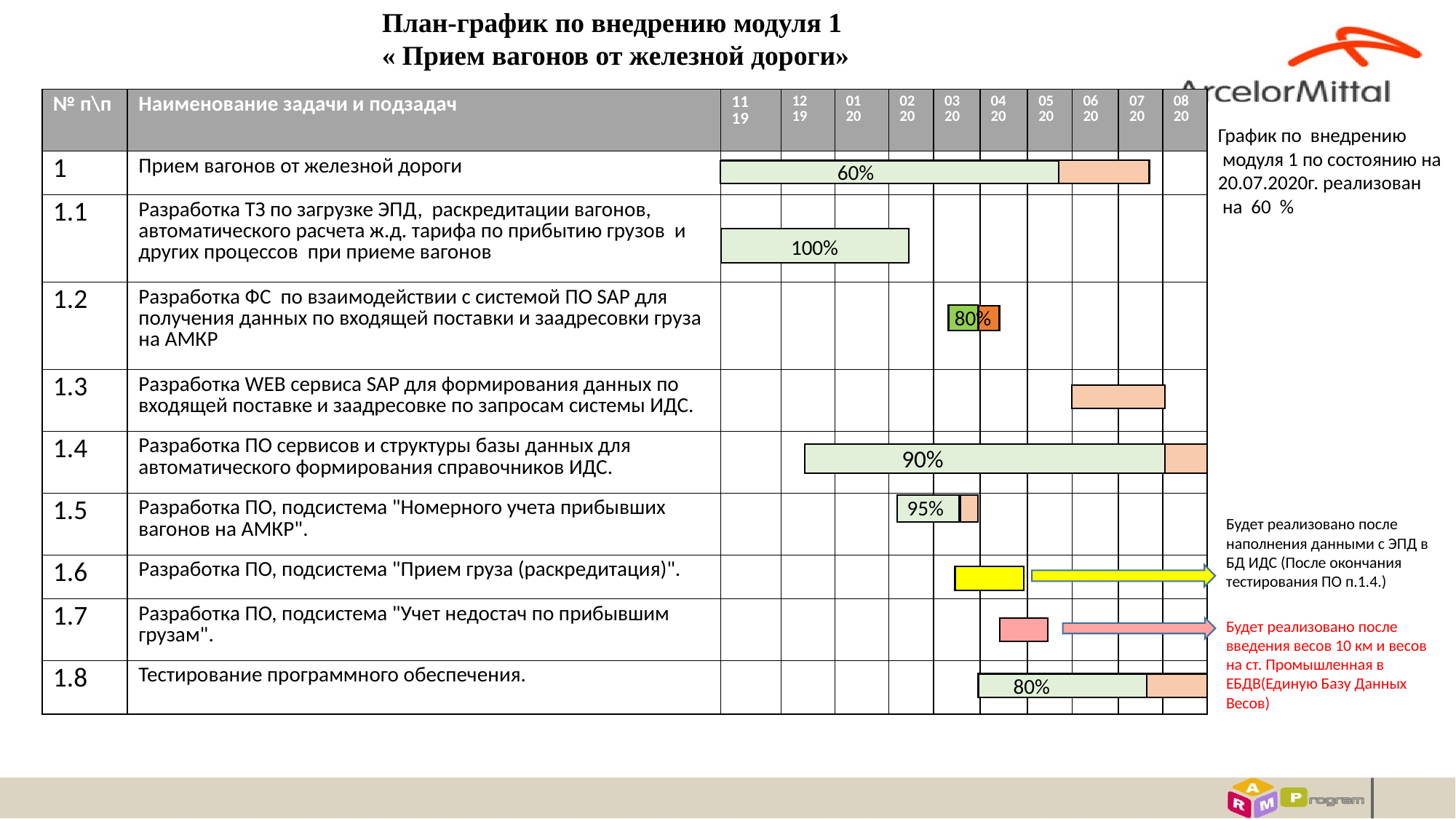

План-график по внедрению модуля 1
« Прием вагонов от железной дороги»
| № п\п | Наименование задачи и подзадач | 11 19 | 12 19 | 01 20 | 02 20 | 03 20 | 04 20 | 05 20 | 06 20 | 07 20 | 08 20 |
| --- | --- | --- | --- | --- | --- | --- | --- | --- | --- | --- | --- |
| 1 | Прием вагонов от железной дороги |  |  |  |  |  |  |  |  |  |  |
| 1.1 | Разработка ТЗ по загрузке ЭПД, раскредитации вагонов, автоматического расчета ж.д. тарифа по прибытию грузов и других процессов при приеме вагонов |  |  |  |  |  |  |  |  |  |  |
| 1.2 | Разработка ФС по взаимодействии с системой ПО SAP для получения данных по входящей поставки и заадресовки груза на АМКР |  |  |  |  |  |  |  |  |  |  |
| 1.3 | Разработка WEB сервиса SAP для формирования данных по входящей поставке и заадресовке по запросам системы ИДС. |  |  |  |  |  |  |  |  |  |  |
| 1.4 | Разработка ПО сервисов и структуры базы данных для автоматического формирования справочников ИДС. |  |  |  |  |  |  |  |  |  |  |
| 1.5 | Разработка ПО, подсистема "Номерного учета прибывших вагонов на АМКР". |  |  |  |  |  |  |  |  |  |  |
| 1.6 | Разработка ПО, подсистема "Прием груза (раскредитация)". |  |  |  |  |  |  |  |  |  |  |
| 1.7 | Разработка ПО, подсистема "Учет недостач по прибывшим грузам". |  |  |  |  |  |  |  |  |  |  |
| 1.8 | Тестирование программного обеспечения. |  |  |  |  |  |  |  |  |  |  |
График по  внедрению
 модуля 1 по состоянию на
20.07.2020г. реализован
 на  60  %
60%

100%

80%

90%

95%

Будет реализовано после наполнения данными с ЭПД в БД ИДС (После окончания тестирования ПО п.1.4.)

Будет реализовано после введения весов 10 км и весов на ст. Промышленная в ЕБДВ(Единую Базу Данных Весов)

80%